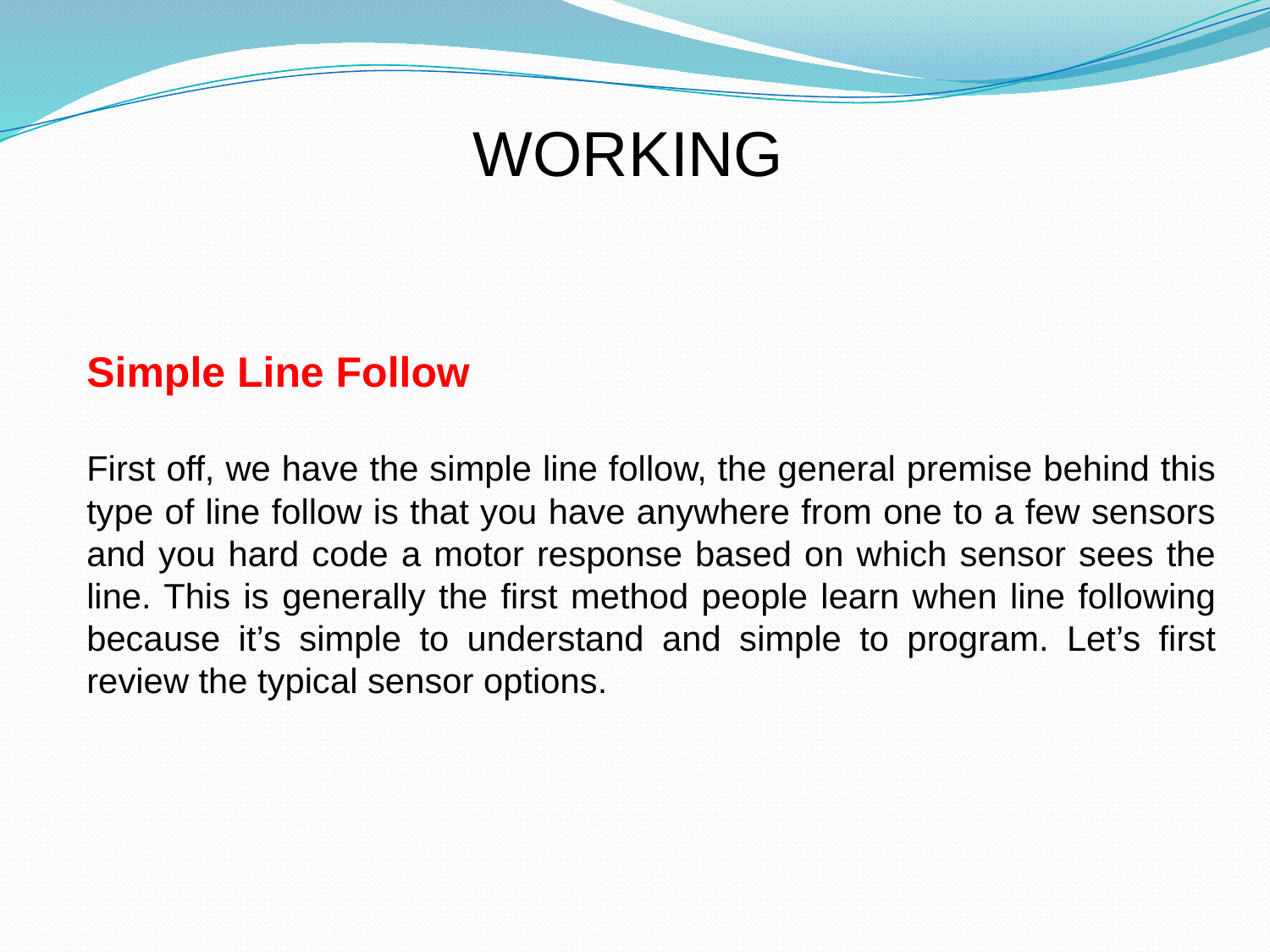

WORKING

Simple Line Follow

First off, we have the simple line follow, the general premise behind this type of line follow is that you have anywhere from one to a few sensors and you hard code a motor response based on which sensor sees the line. This is generally the first method people learn when line following because it’s simple to understand and simple to program. Let’s first review the typical sensor options.